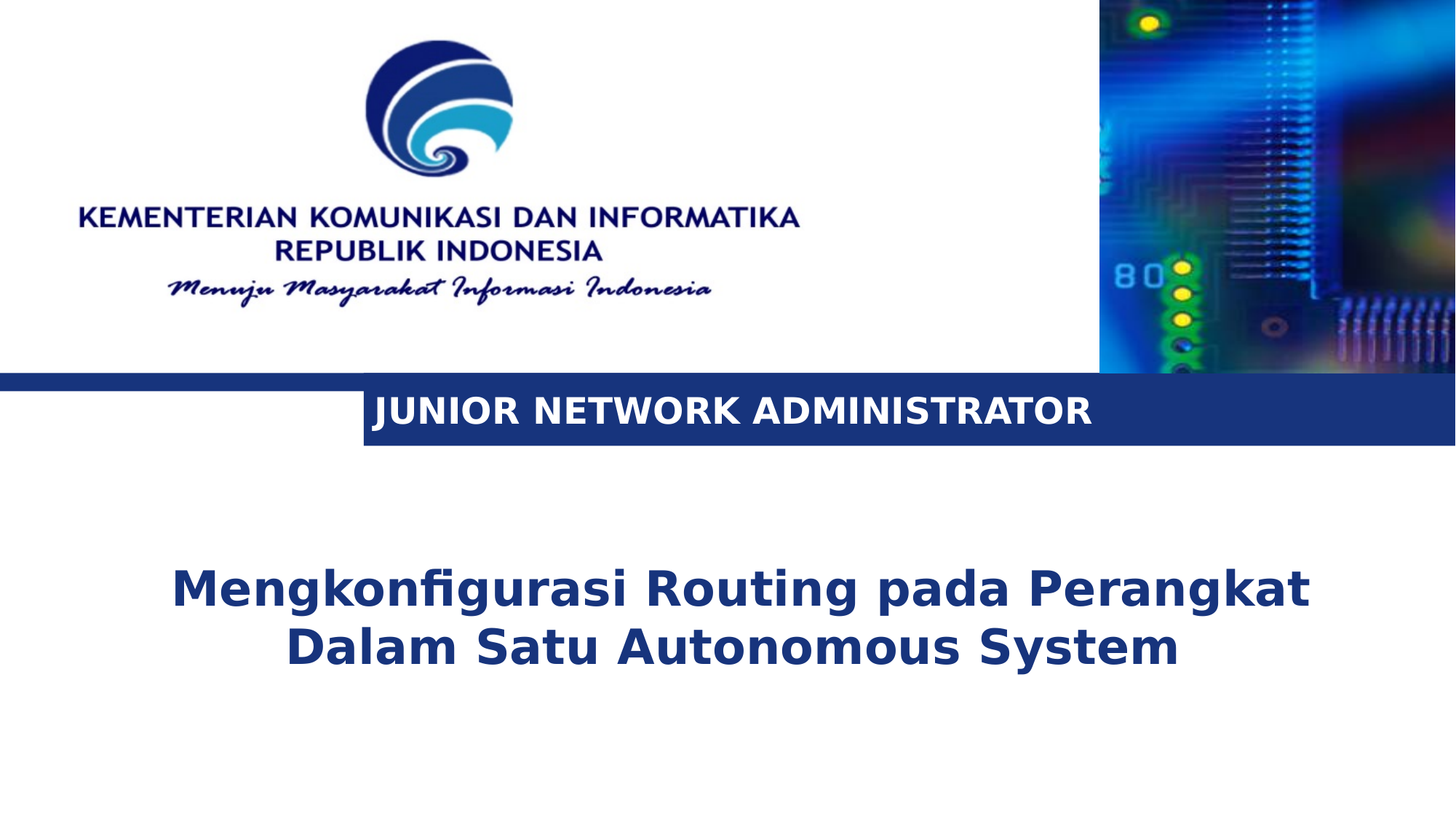

Mengkonfigurasi Routing pada Perangkat Dalam Satu Autonomous System